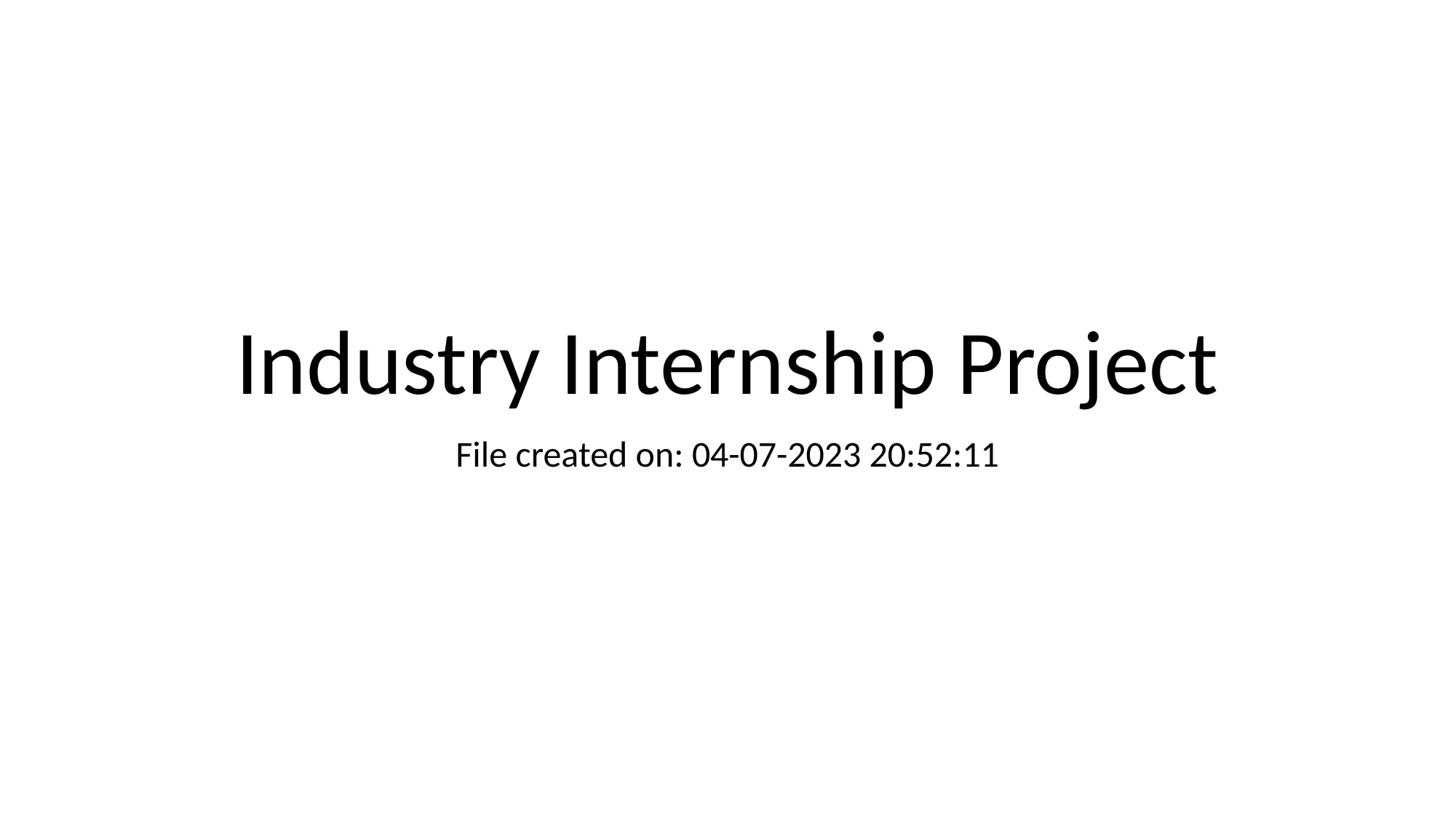

# Industry Internship Project
File created on: 04-07-2023 20:52:11